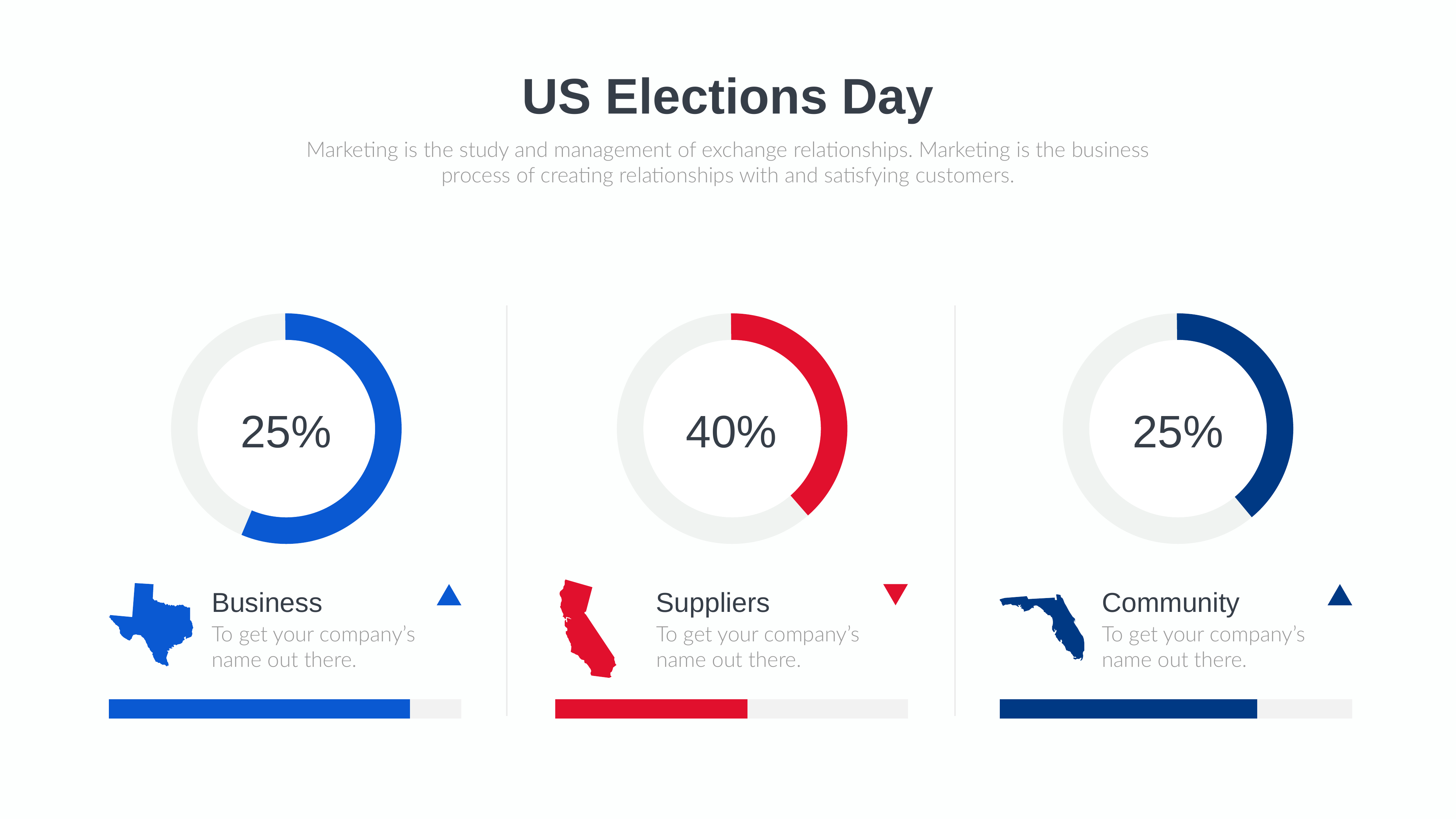

US Elections Day
Marketing is the study and management of exchange relationships. Marketing is the business process of creating relationships with and satisfying customers.

25%
40%
25%

Business
To get your company’s name out there.
Suppliers
To get your company’s name out there.
Community
To get your company’s name out there.